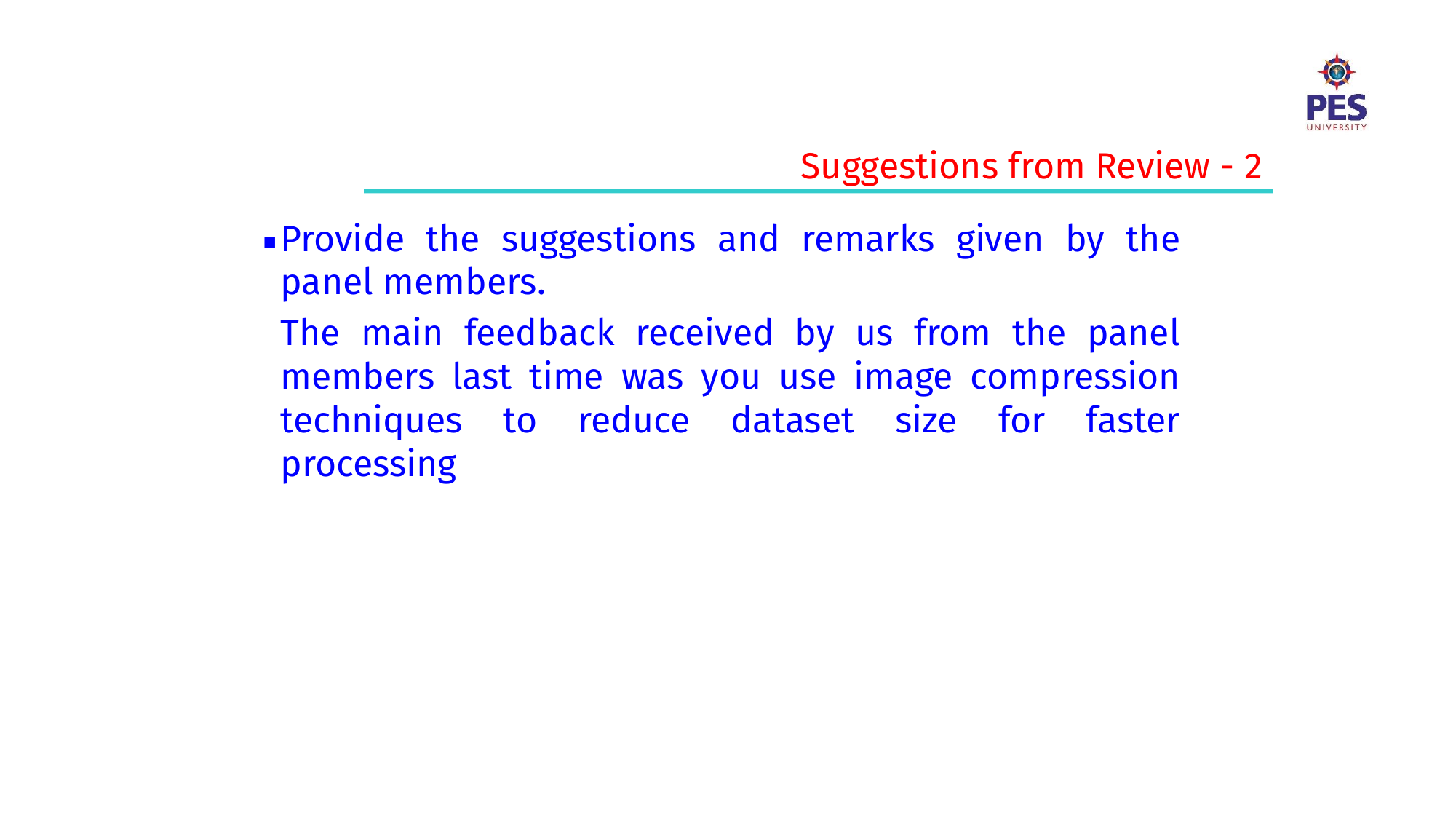

Suggestions from Review - 2

Provide the suggestions and remarks given by the panel members.
The main feedback received by us from the panel members last time was you use image compression techniques to reduce dataset size for faster processing